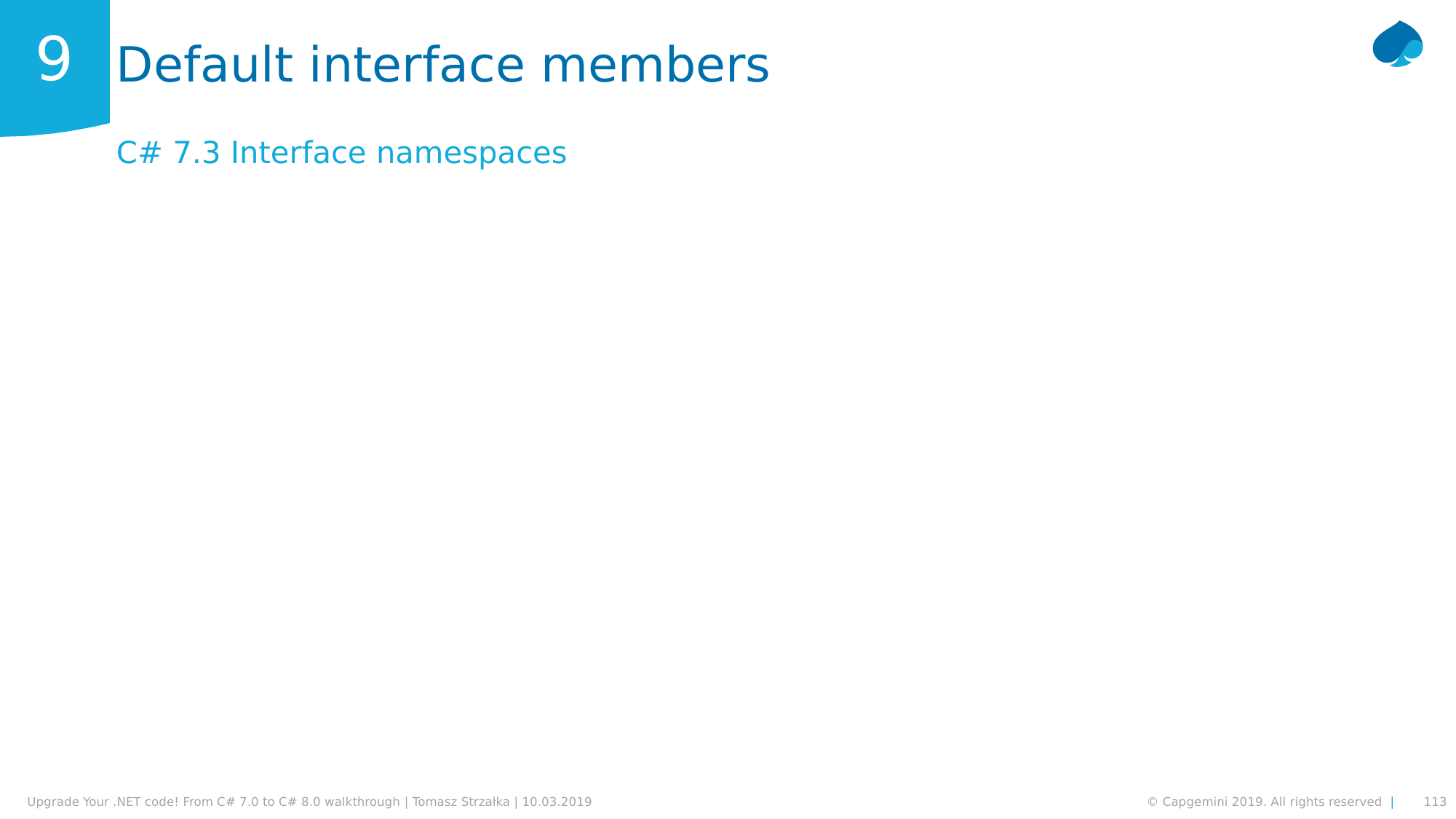

# Default interface members
9
C# 7.3 Interface namespaces